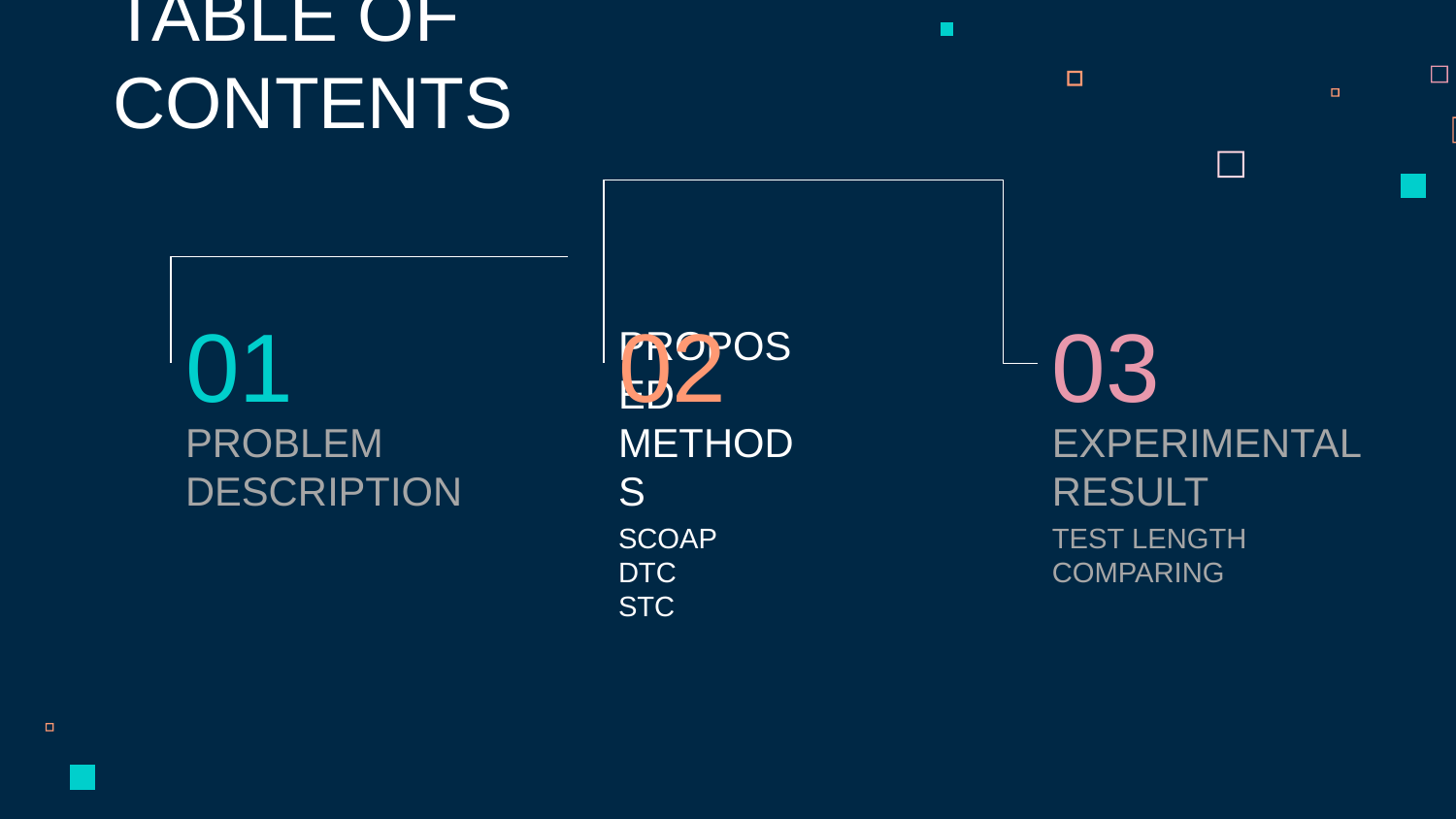

TABLE OF CONTENTS
01
02
03
# PROBLEM DESCRIPTION
PROPOSED
METHODS
EXPERIMENTAL
RESULT
TEST LENGTH COMPARING

SCOAP
DTC
STC